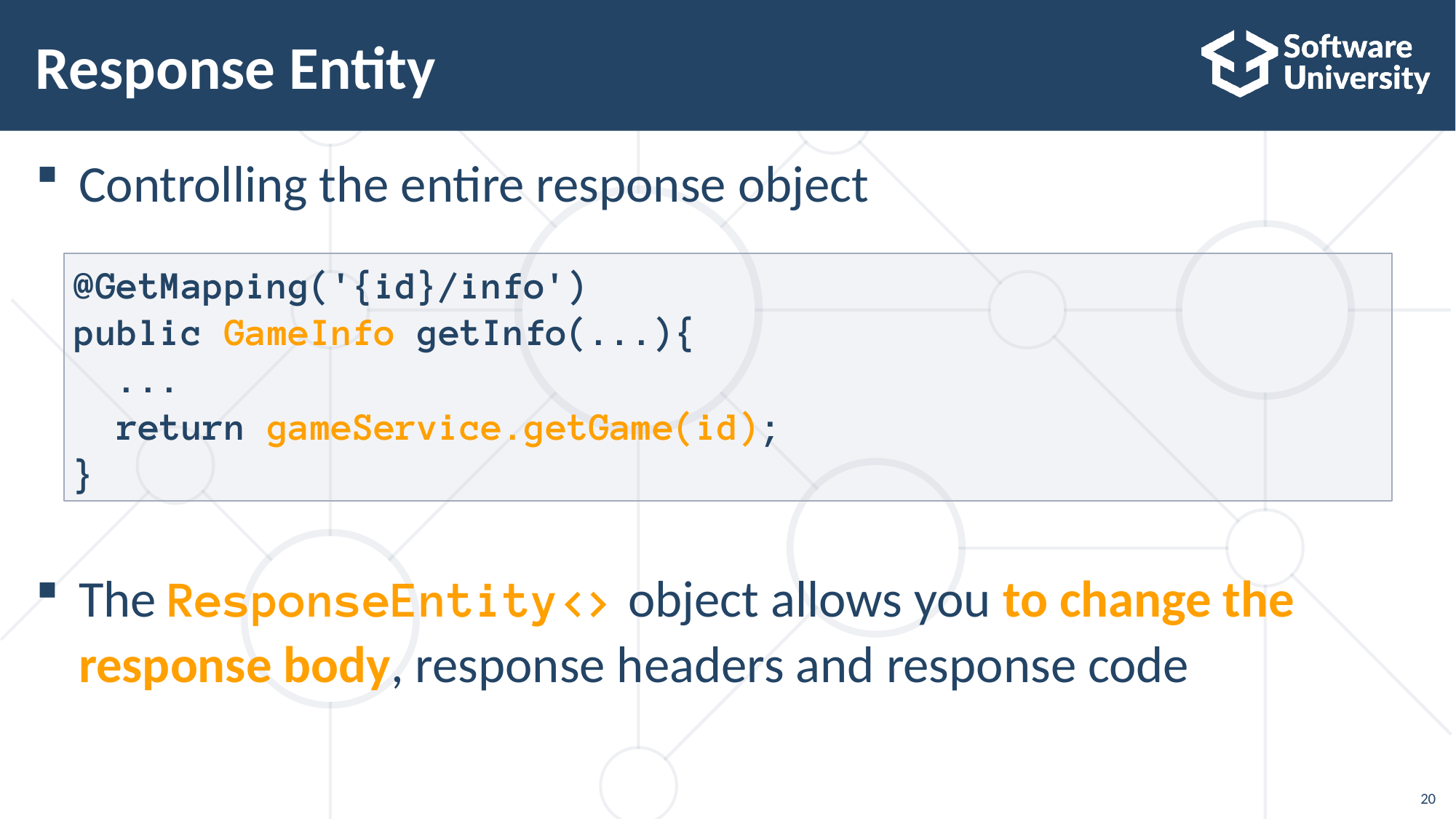

# Response Entity
Controlling the entire response object

The ResponseEntity<> object allows you to change the response body, response headers and response code

@GetMapping('{id}/info')
public GameInfo getInfo(...){
  ...
  return gameService.getGame(id);
}
20